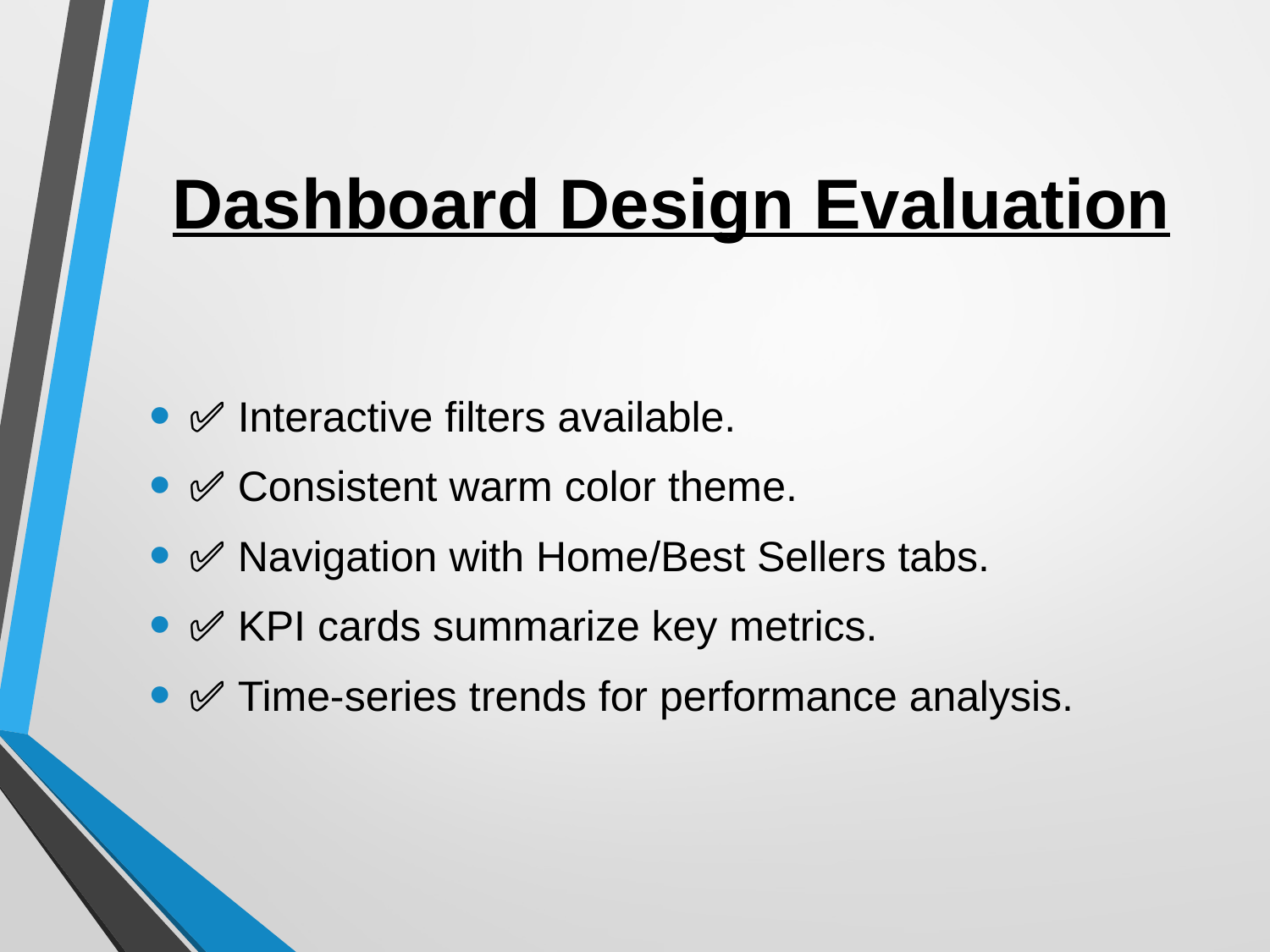

# Dashboard Design Evaluation

✅ Interactive filters available.
✅ Consistent warm color theme.
✅ Navigation with Home/Best Sellers tabs.
✅ KPI cards summarize key metrics.
✅ Time-series trends for performance analysis.